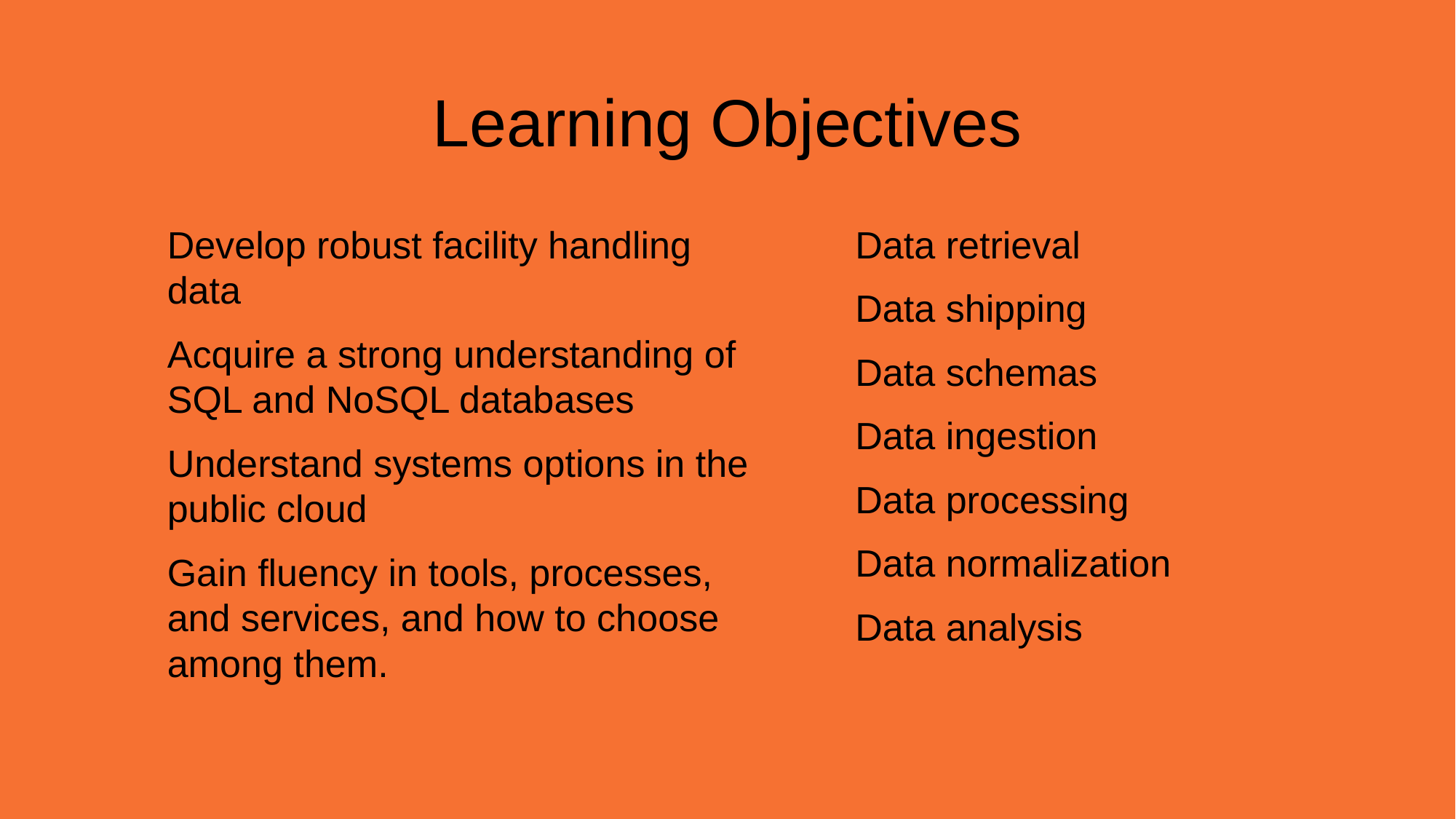

Learning Objectives
Develop robust facility handling data
Acquire a strong understanding of  SQL and NoSQL databases
Understand systems options in the public cloud
Gain fluency in tools, processes, and services, and how to choose among them.
Data retrieval
Data shipping
Data schemas
Data ingestion
Data processing
Data normalization
Data analysis